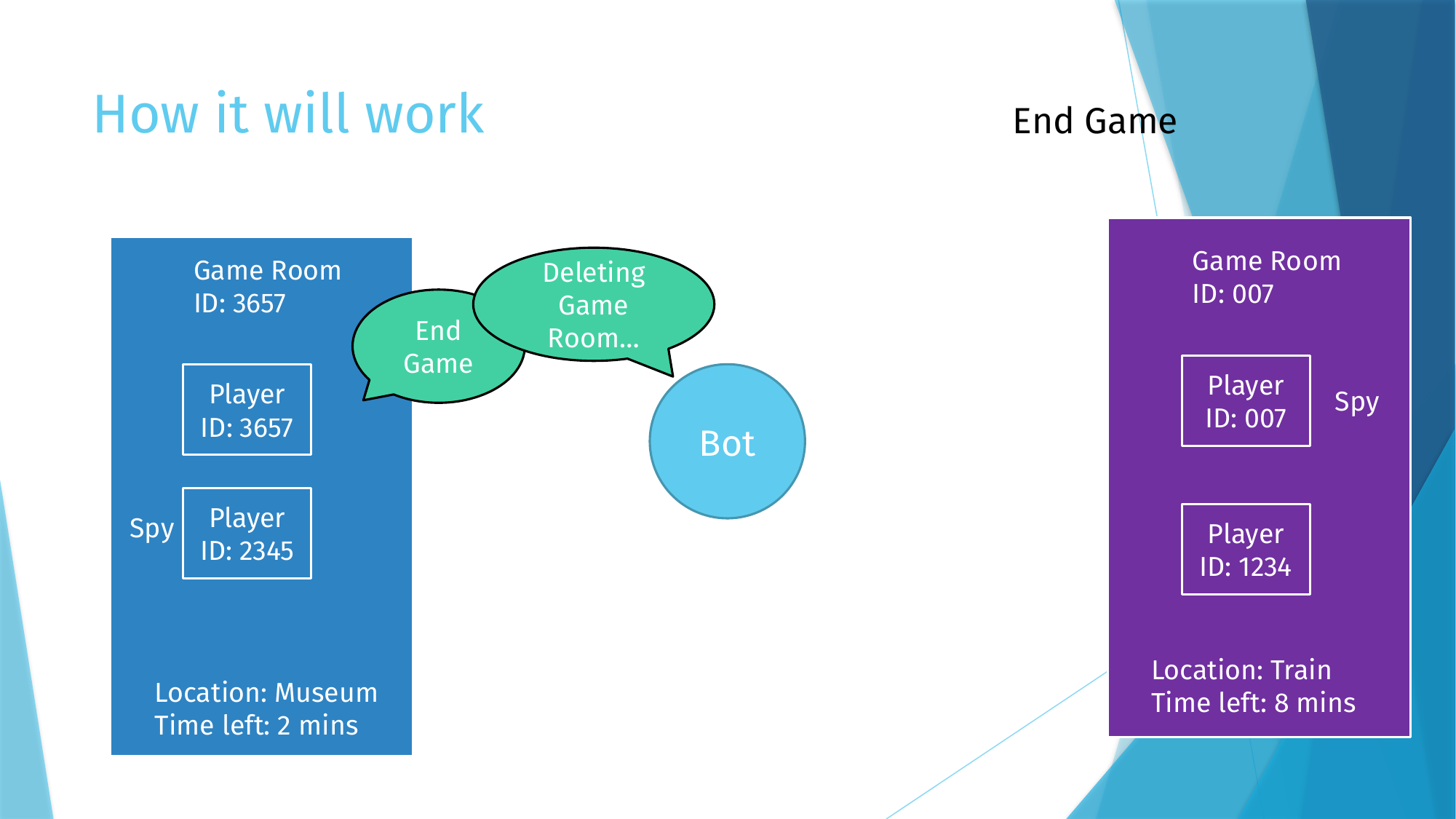

# How it will work
End Game

Game Room
ID: 007
Game Room
ID: 3657
Deleting Game Room…
End Game
Player
ID: 007
Player
ID: 3657
Bot
Spy
Player
ID: 2345
Player
ID: 1234
Spy
Location: Train
Time left: 8 mins
Location: Museum
Time left: 2 mins